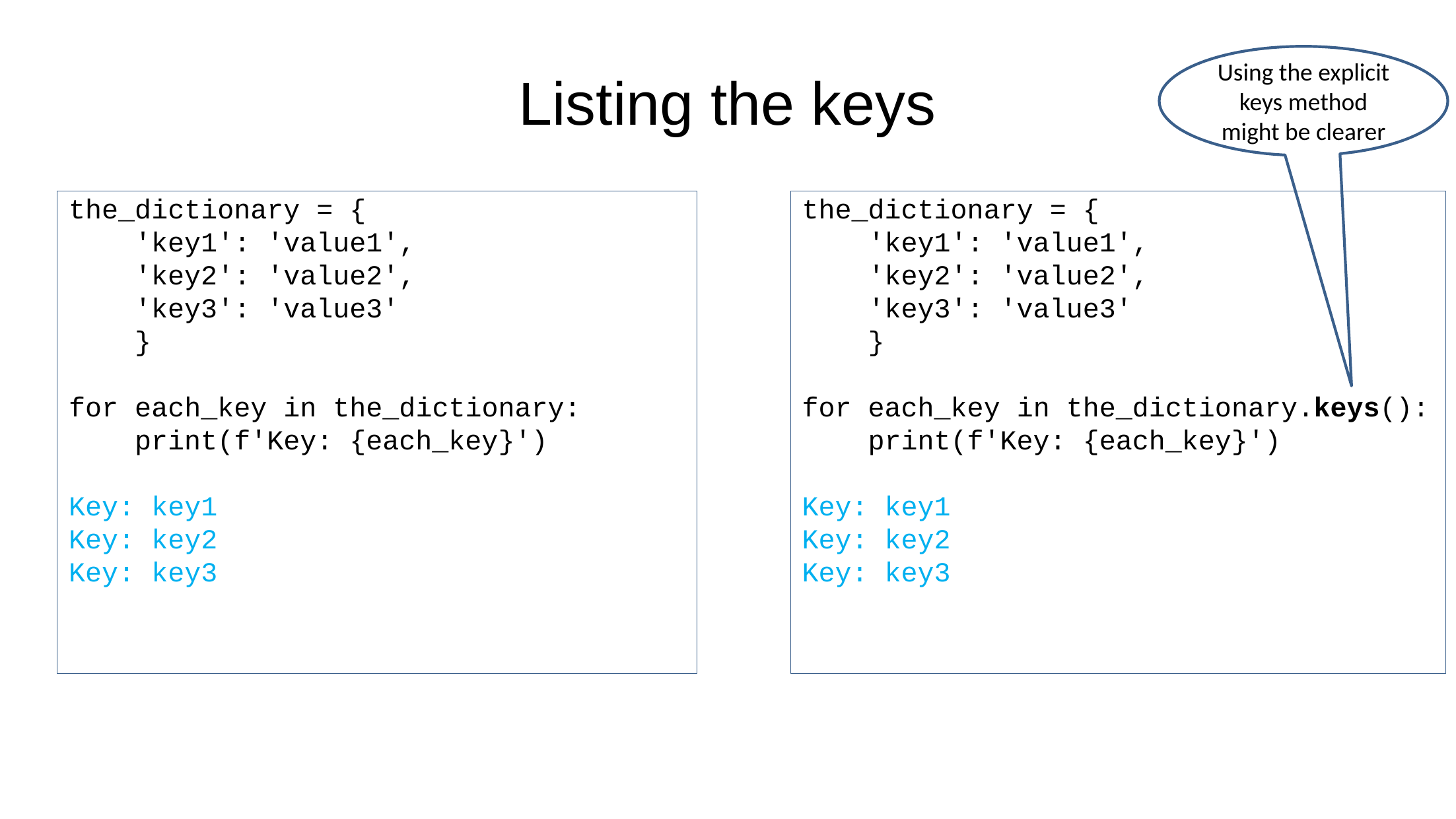

Listing the keys
Using the explicit keys method might be clearer
the_dictionary = {
    'key1': 'value1',
    'key2': 'value2',
    'key3': 'value3'
    }

for each_key in the_dictionary:
    print(f'Key: {each_key}')

Key: key1
Key: key2
Key: key3

the_dictionary = {
    'key1': 'value1',
    'key2': 'value2',
    'key3': 'value3'
    }

for each_key in the_dictionary.keys():
    print(f'Key: {each_key}')

Key: key1
Key: key2
Key: key3